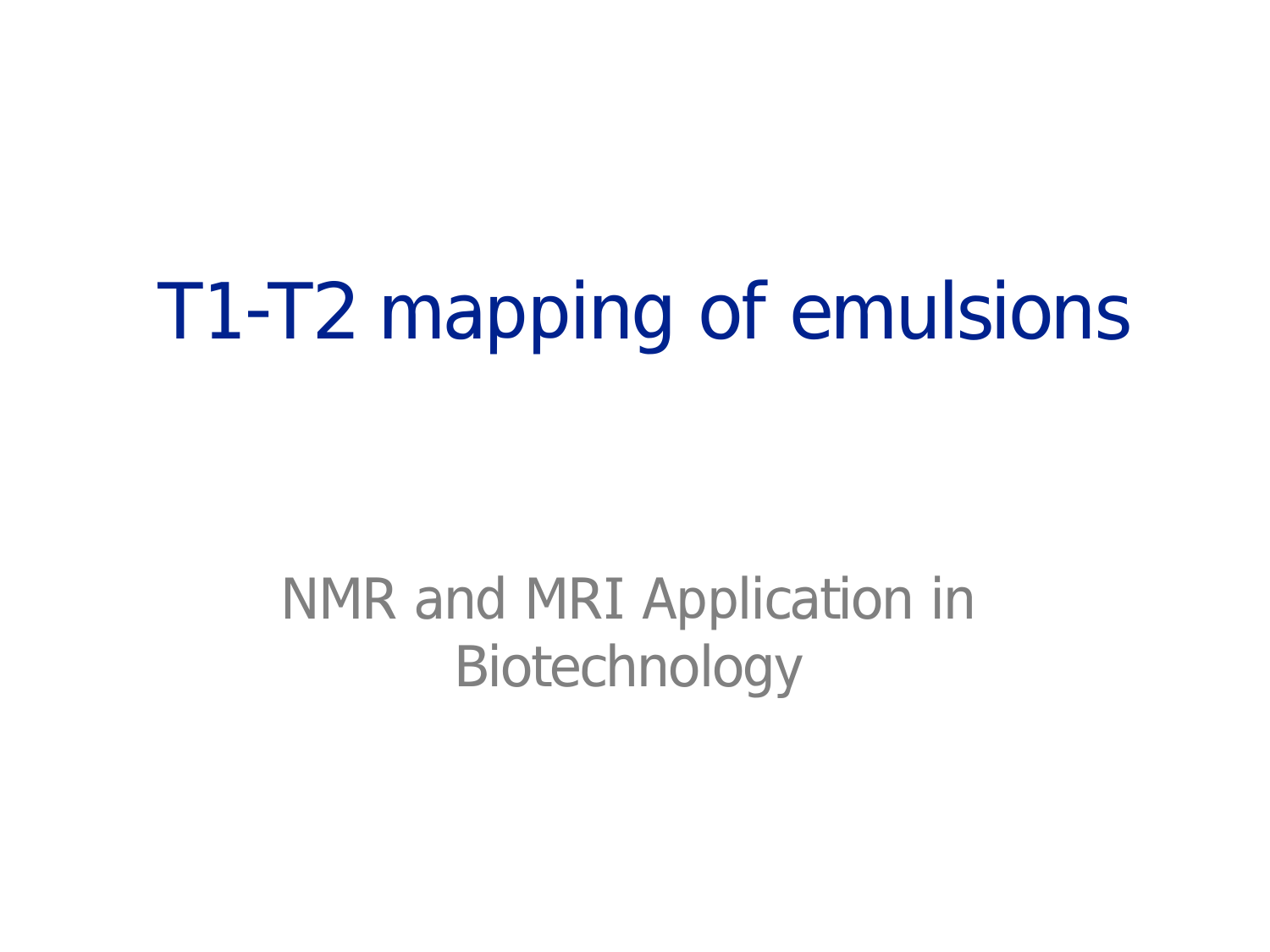

# T1-T2 mapping of emulsions
NMR and MRI Application in Biotechnology